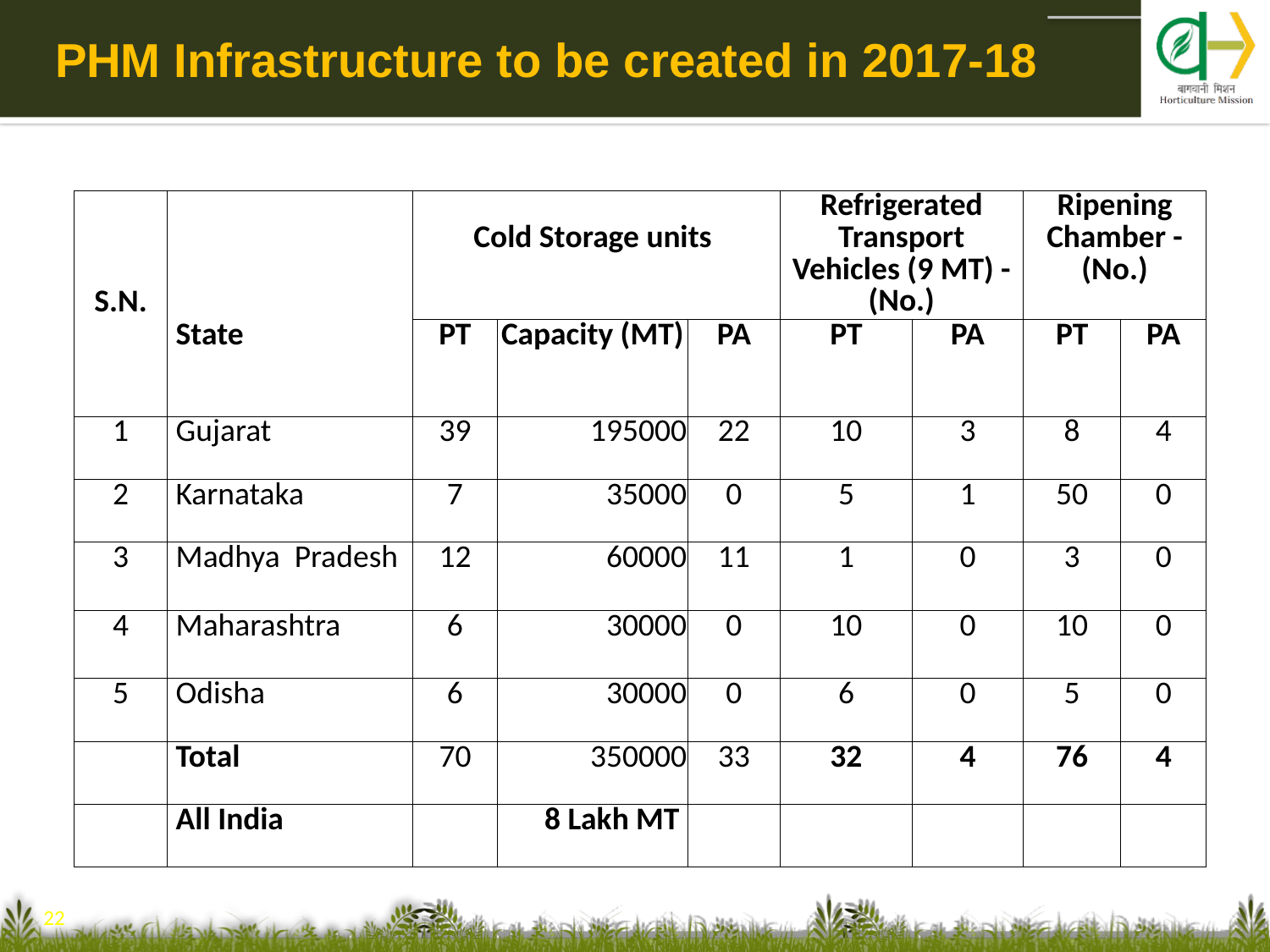

# PHM Infrastructure to be created in 2017-18
| S.N. | State | Cold Storage units |  |  | Refrigerated Transport Vehicles (9 MT) -(No.) |  | Ripening Chamber -(No.) |  |
| --- | --- | --- | --- | --- | --- | --- | --- | --- |
|  |  | PT | Capacity (MT) | PA | PT | PA | PT | PA |
| 1 | Gujarat | 39 | 195000 | 22 | 10 | 3 | 8 | 4 |
| 2 | Karnataka | 7 | 35000 | 0 | 5 | 1 | 50 | 0 |
| 3 | Madhya Pradesh | 12 | 60000 | 11 | 1 | 0 | 3 | 0 |
| 4 | Maharashtra | 6 | 30000 | 0 | 10 | 0 | 10 | 0 |
| 5 | Odisha | 6 | 30000 | 0 | 6 | 0 | 5 | 0 |
|  | Total | 70 | 350000 | 33 | 32 | 4 | 76 | 4 |
|  | All India |  | 8 Lakh MT |  |  |  |  |  |
22